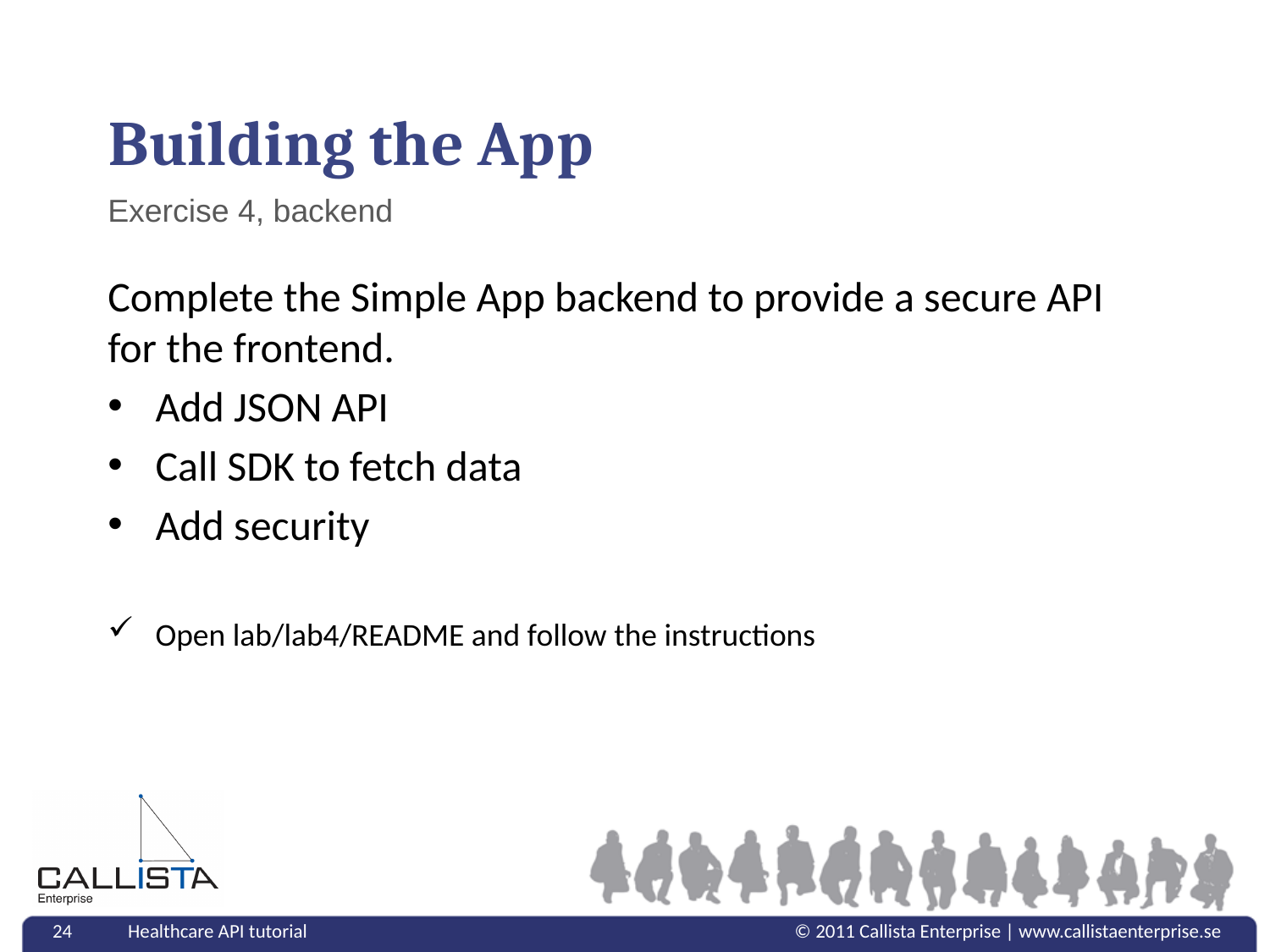

# Building the App
Exercise 4, backend
Complete the Simple App backend to provide a secure API for the frontend.
Add JSON API
Call SDK to fetch data
Add security

Open lab/lab4/README and follow the instructions
24